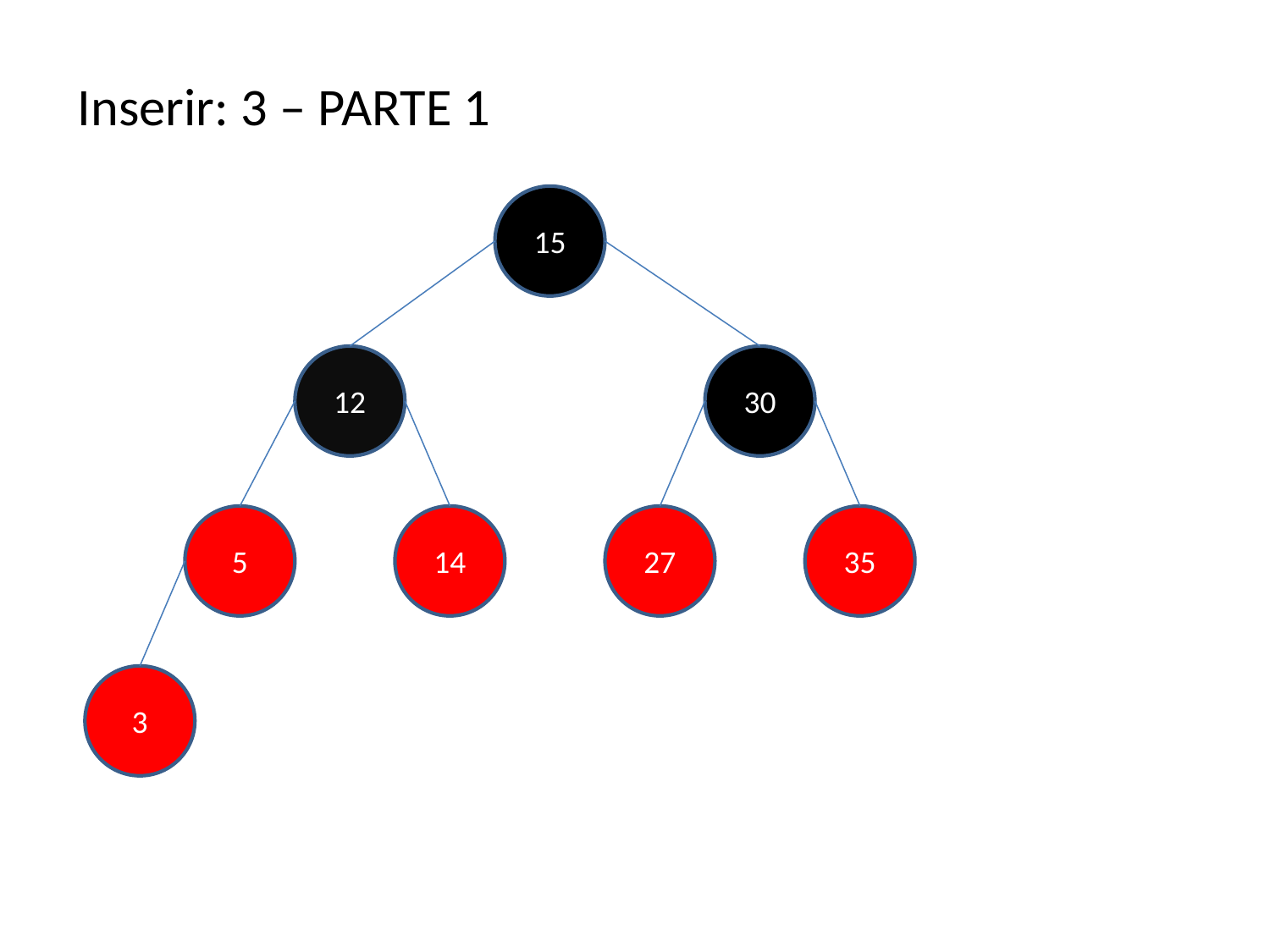

Inserir: 3 – PARTE 1
15
12
30
5
14
27
35
3